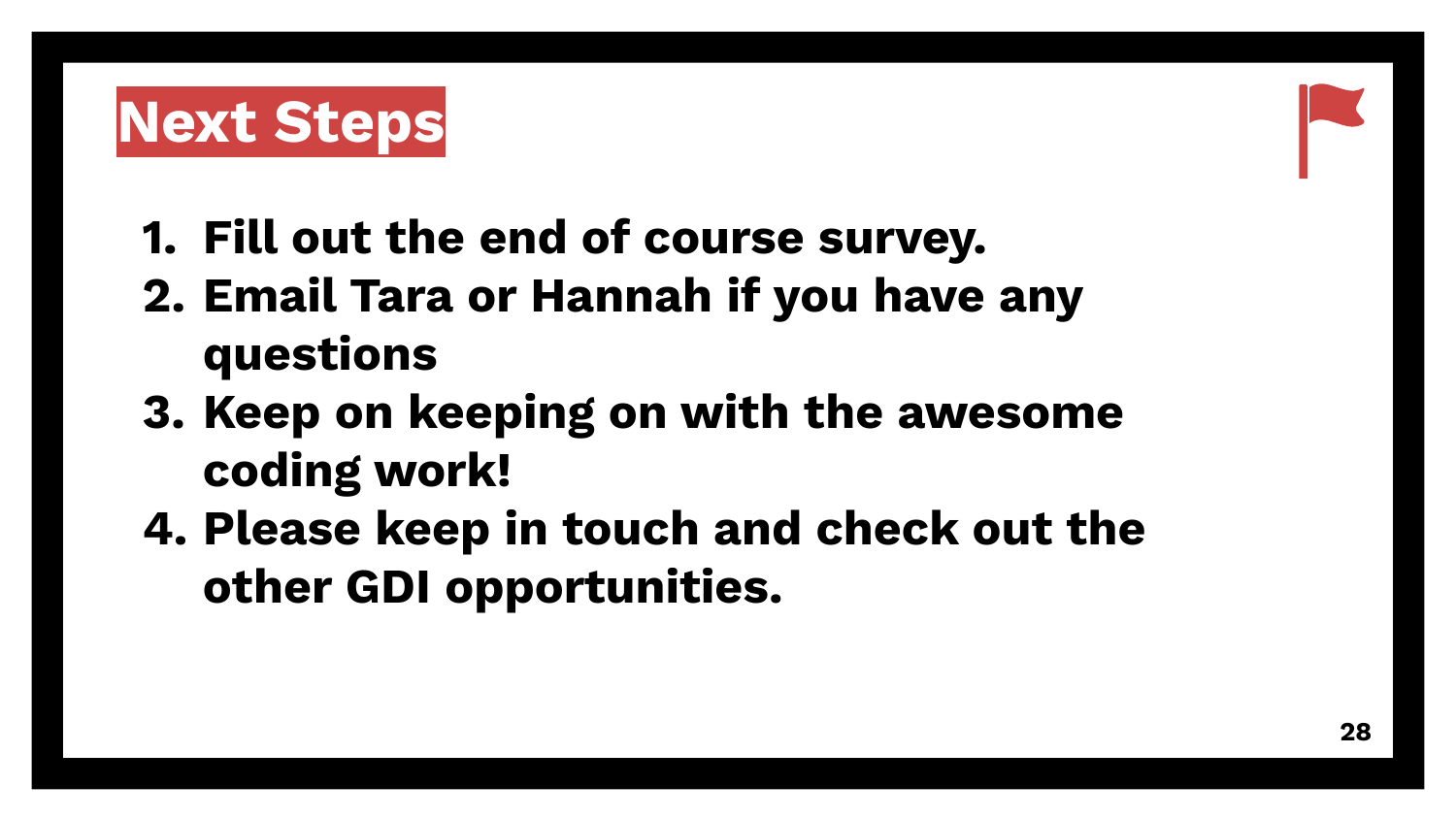

Next Steps

Fill out the end of course survey.
Email Tara or Hannah if you have any questions
Keep on keeping on with the awesome coding work!
Please keep in touch and check out the other GDI opportunities.

28